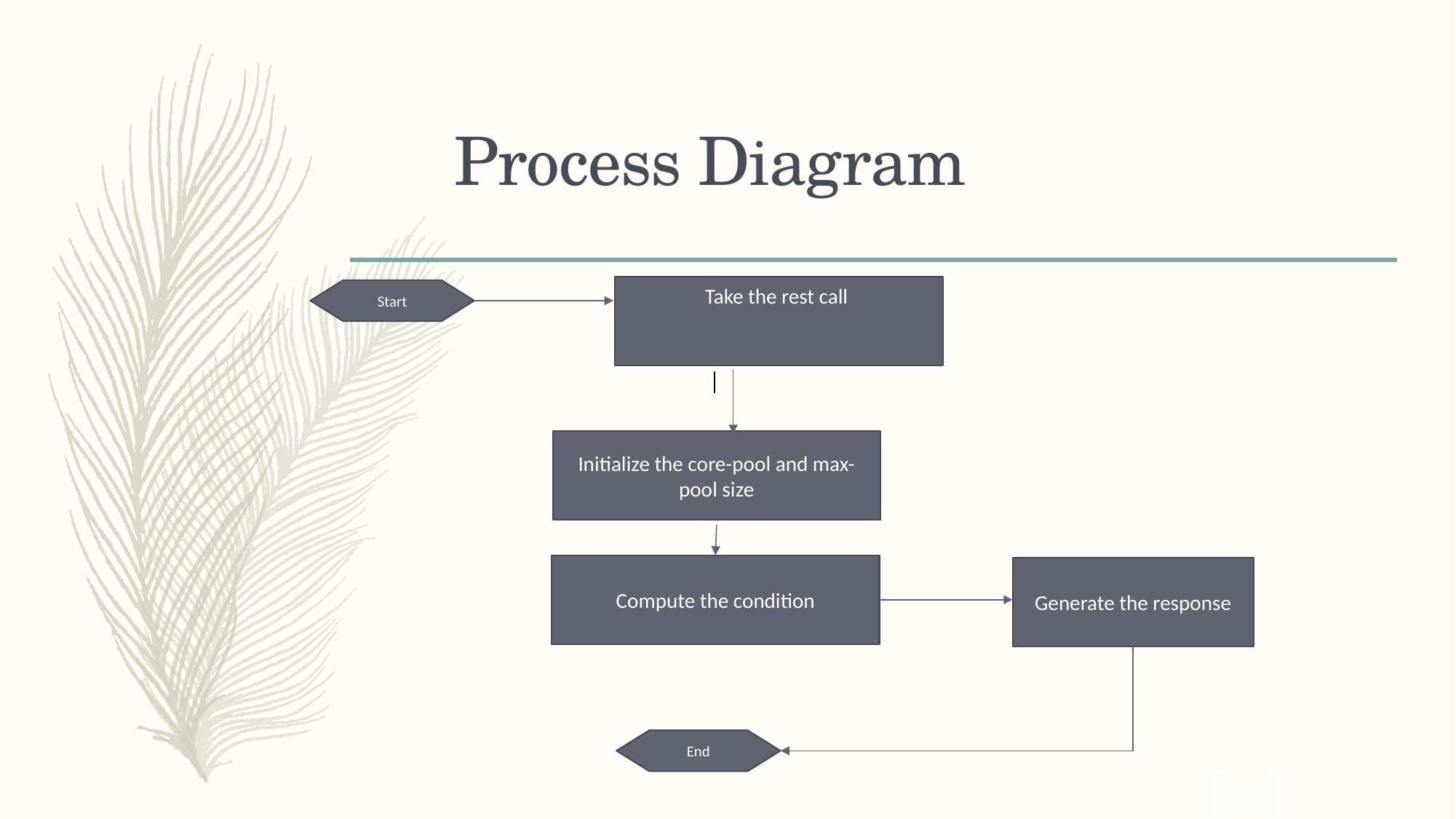

# Process Diagram
Take the rest call

Start

Initialize the core-pool and max-pool size
Compute the condition
Generate the response
End

4